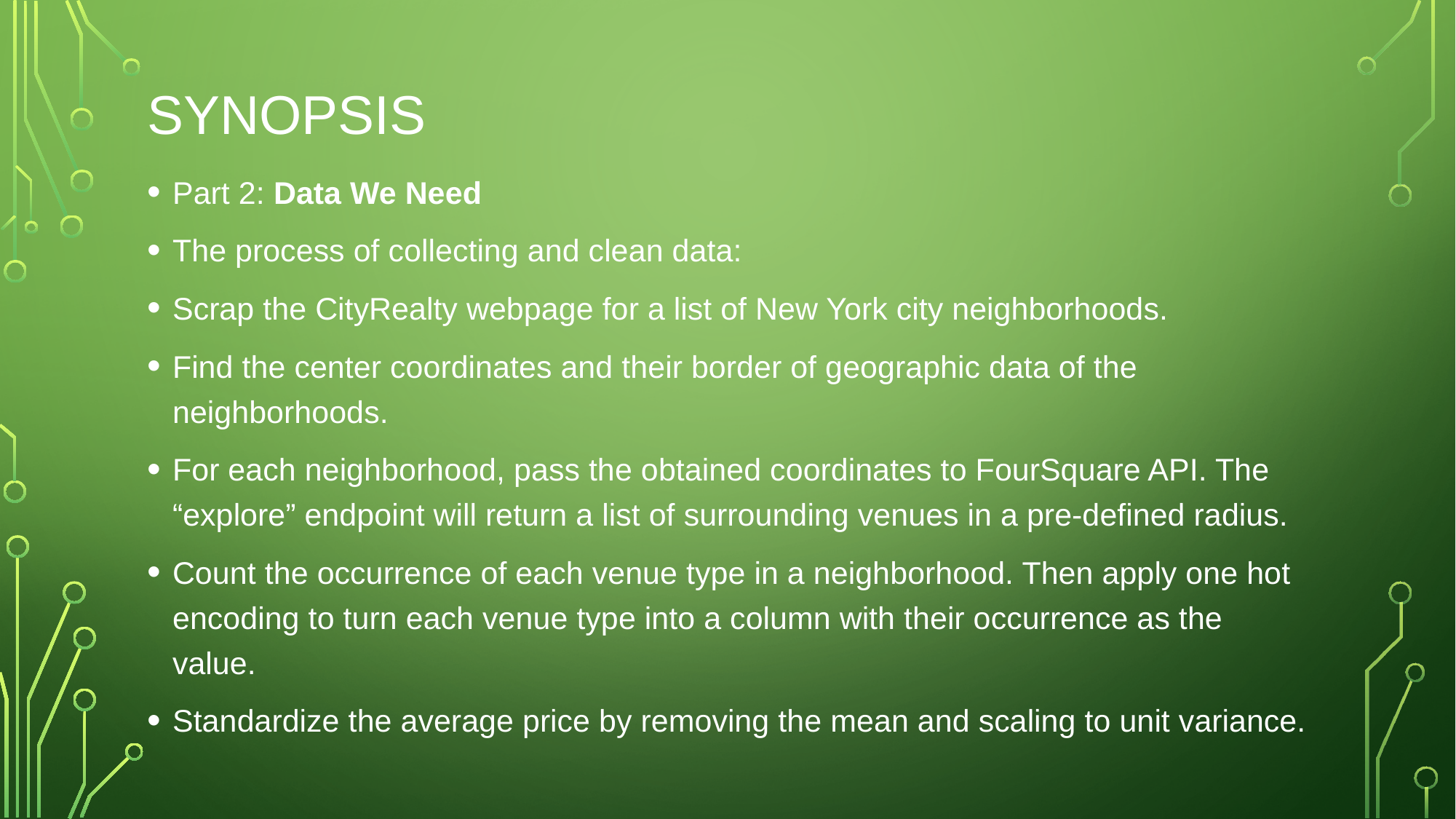

# Synopsis
Part 2: Data We Need
The process of collecting and clean data:
Scrap the CityRealty webpage for a list of New York city neighborhoods.
Find the center coordinates and their border of geographic data of the neighborhoods.
For each neighborhood, pass the obtained coordinates to FourSquare API. The “explore” endpoint will return a list of surrounding venues in a pre-defined radius.
Count the occurrence of each venue type in a neighborhood. Then apply one hot encoding to turn each venue type into a column with their occurrence as the value.
Standardize the average price by removing the mean and scaling to unit variance.